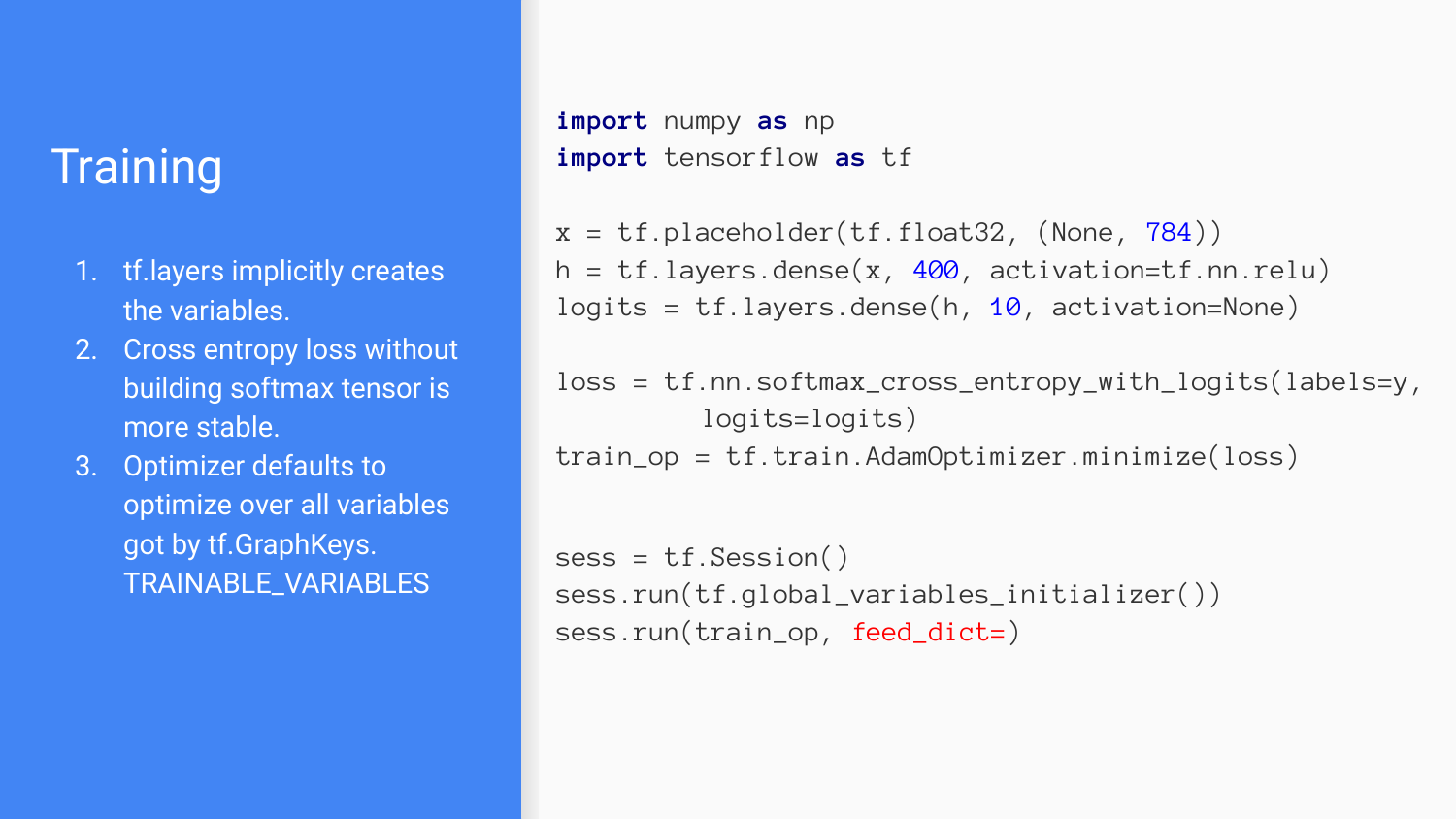

# Training
import numpy as np
import tensorflow as tf
x = tf.placeholder(tf.float32, (None, 784))
h = tf.layers.dense(x, 400, activation=tf.nn.relu)
logits = tf.layers.dense(h, 10, activation=None)

loss = tf.nn.softmax_cross_entropy_with_logits(labels=y,
	logits=logits)
train_op = tf.train.AdamOptimizer.minimize(loss)

tf.layers implicitly creates the variables.
Cross entropy loss without building softmax tensor is more stable.
Optimizer defaults to optimize over all variables got by tf.GraphKeys. TRAINABLE_VARIABLES
sess = tf.Session()
sess.run(tf.global_variables_initializer())
sess.run(train_op, feed_dict=)